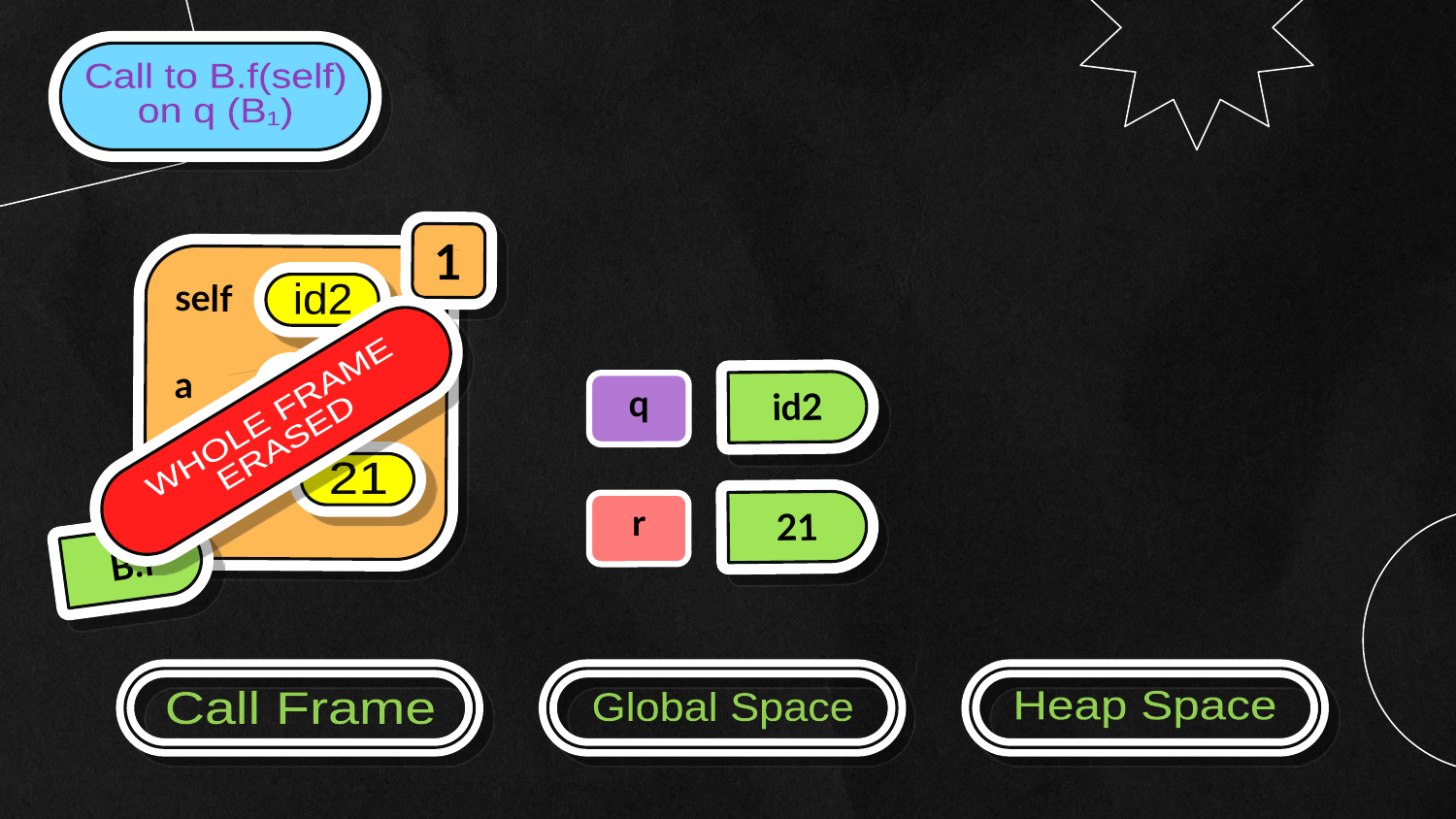

Call to B.f(self)
on q (B₁)

1

self

a

return

id2

11

id2
q

WHOLE FRAME
ERASED

21

21
r

B.f

Call Frame

Global Space

Heap Space